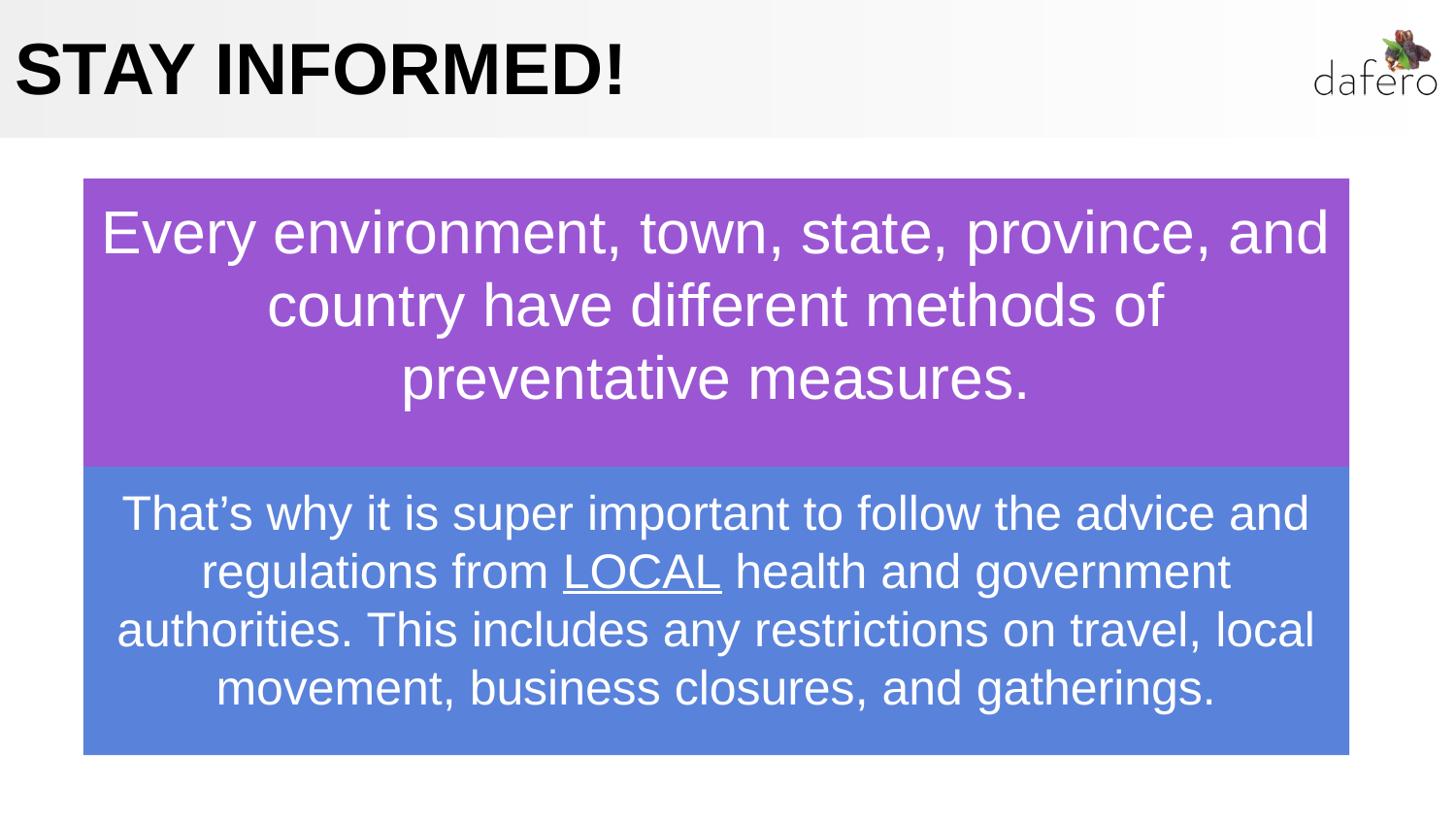

# STAY INFORMED!
Every environment, town, state, province, and country have different methods of preventative measures.
That’s why it is super important to follow the advice and regulations from LOCAL health and government authorities. This includes any restrictions on travel, local movement, business closures, and gatherings.